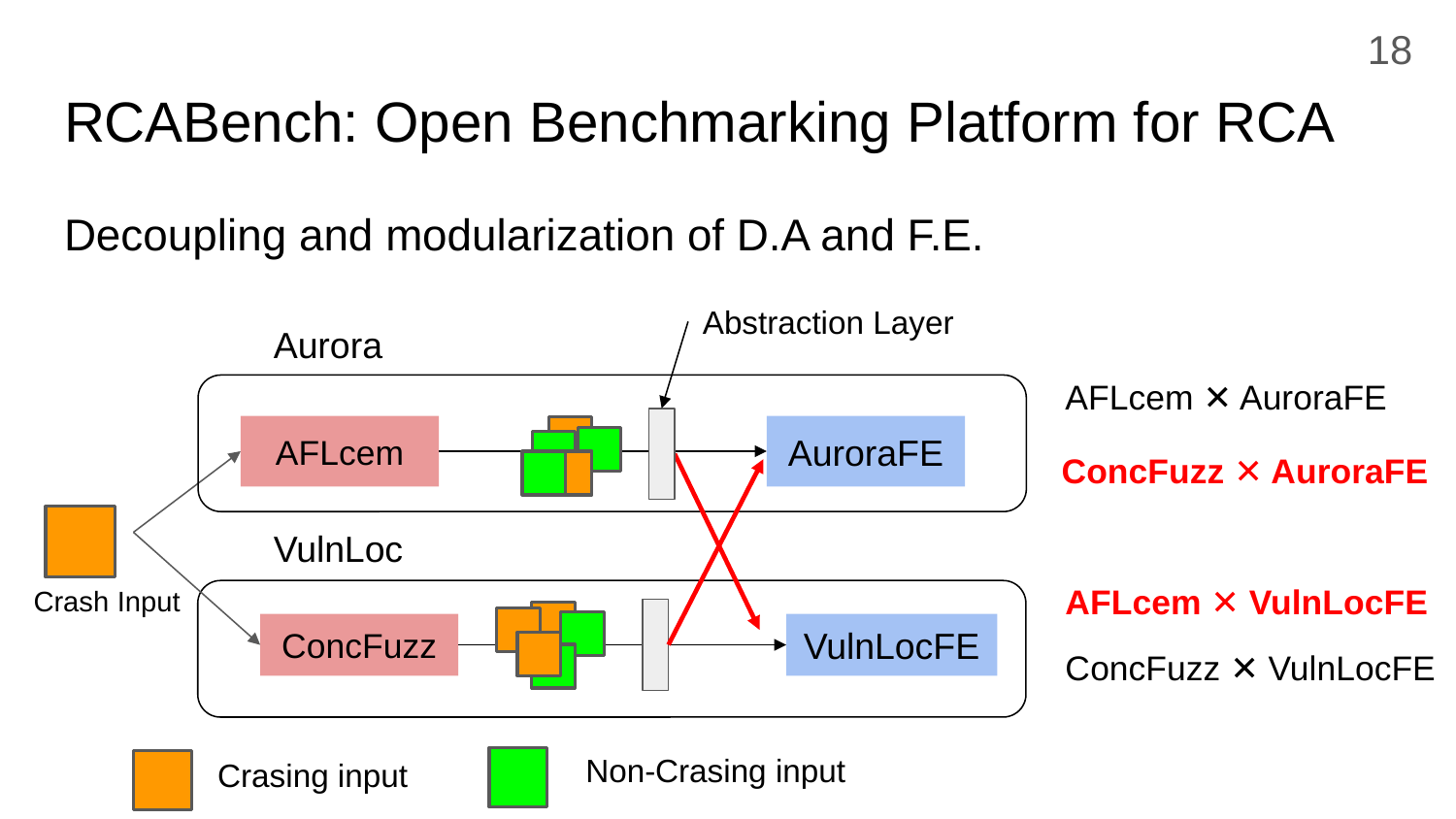

18
# RCABench: Open Benchmarking Platform for RCA
Decoupling and modularization of D.A and F.E.
Abstraction Layer
Aurora
AFLcem ✕ AuroraFE

AFLcem
AuroraFE

ConcFuzz ✕ AuroraFE

VulnLoc
AFLcem ✕ VulnLocFE
Crash Input

ConcFuzz
VulnLocFE
ConcFuzz ✕ VulnLocFE

Non-Crasing input
Crasing input